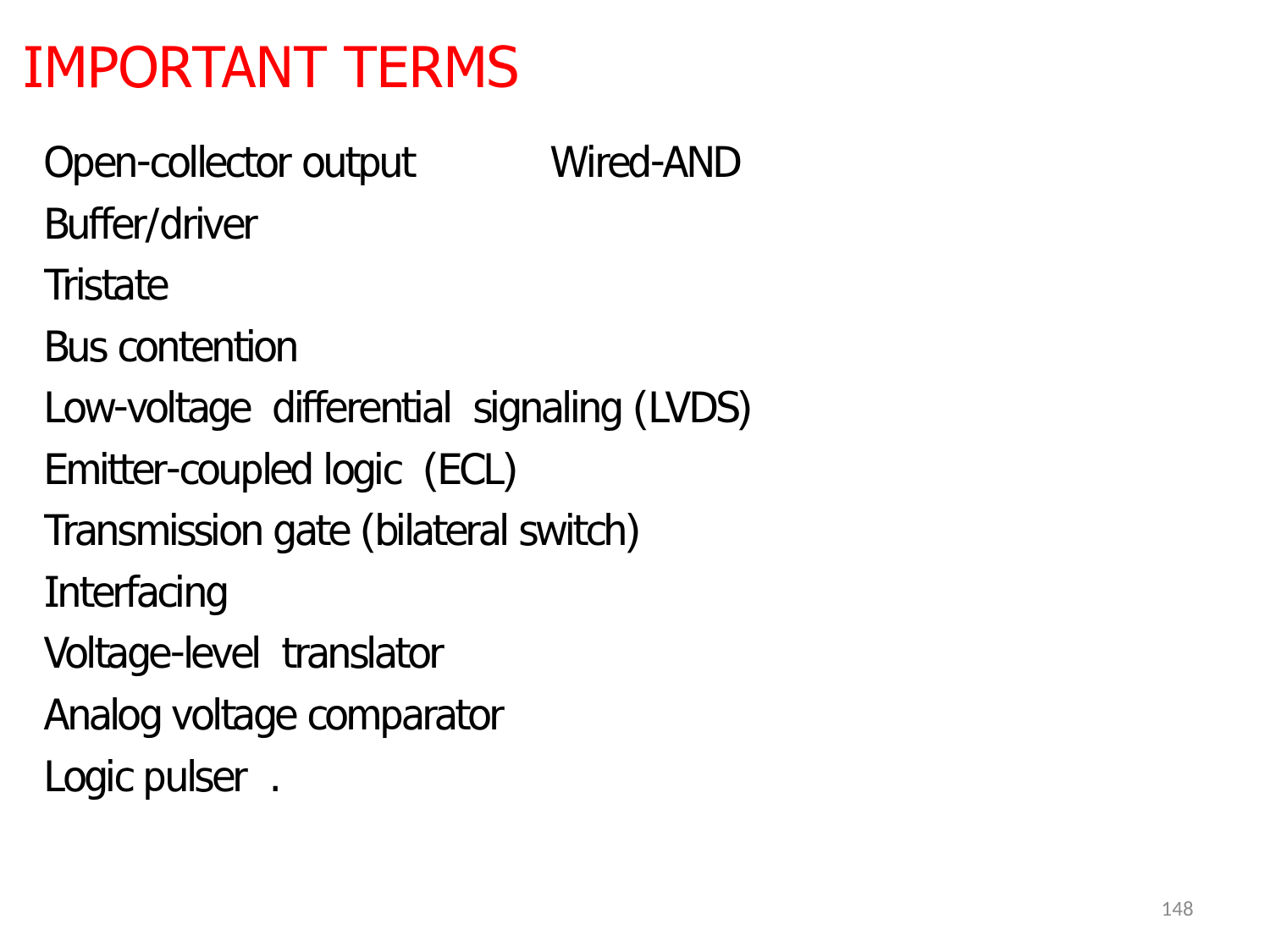

IMPORTANT TERMS
Open-collector output            Wired-AND
Buffer/driver
Tristate
Bus contention
Low-voltage  differential  signaling (LVDS)
Emitter-coupled logic  (ECL)
Transmission gate (bilateral switch)
Interfacing
Voltage-level  translator
Analog voltage comparator
Logic pulser  .
148